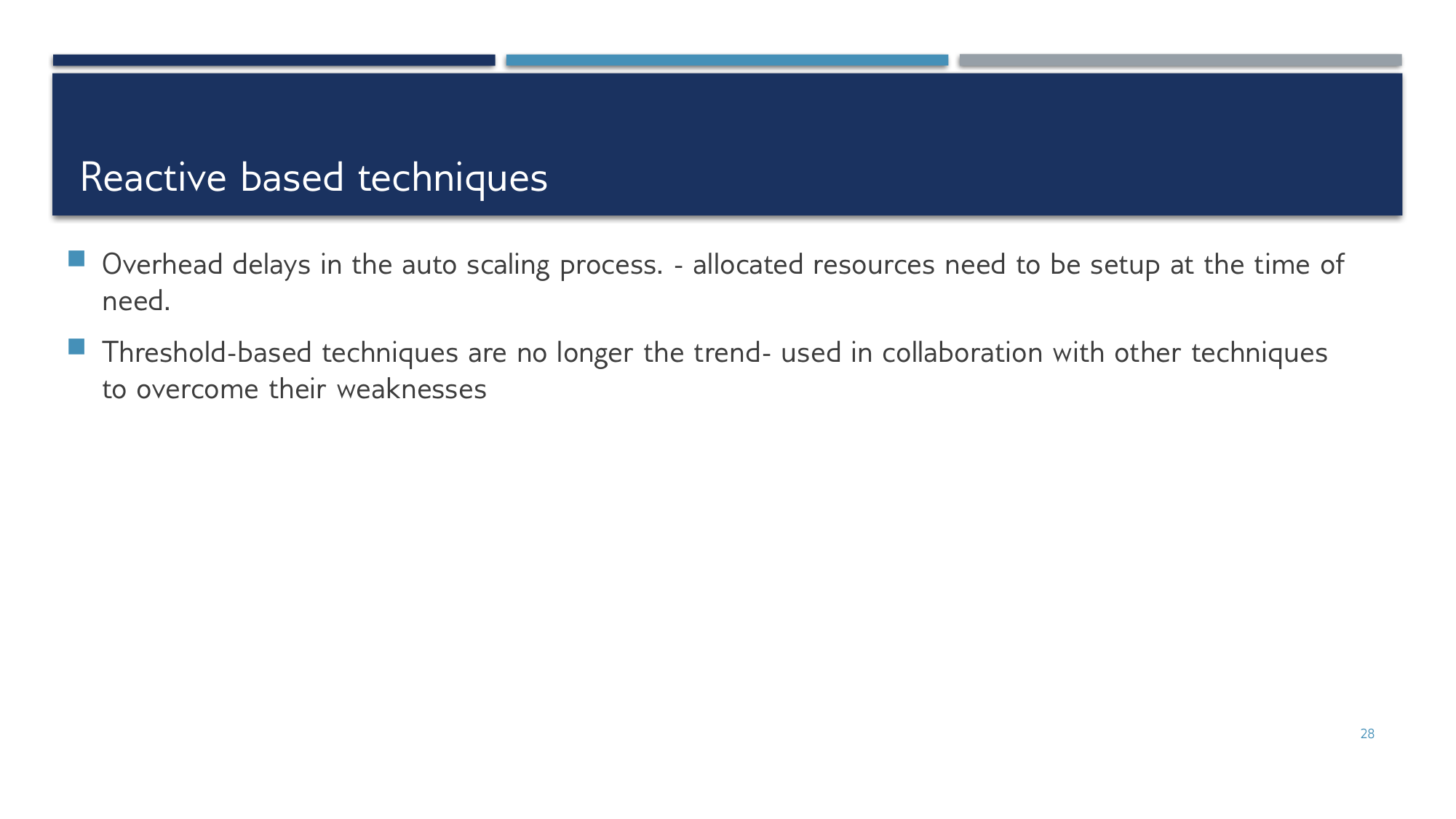

# Reactive based techniques
Overhead delays in the auto scaling process. - allocated resources need to be setup at the time of need.
Threshold-based techniques are no longer the trend- used in collaboration with other techniques to overcome their weaknesses
28